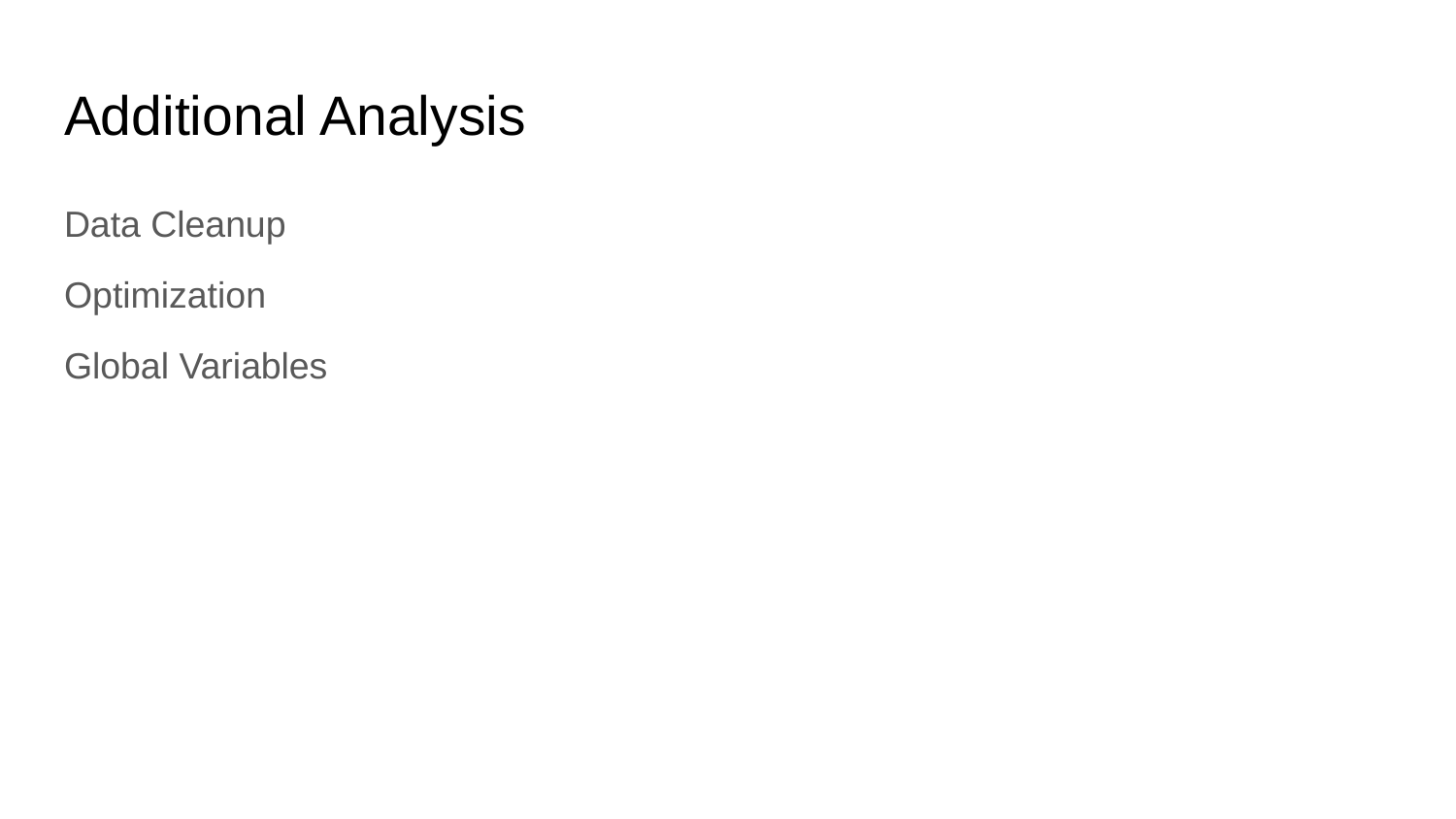

# Additional Analysis
Data Cleanup
Optimization
Global Variables